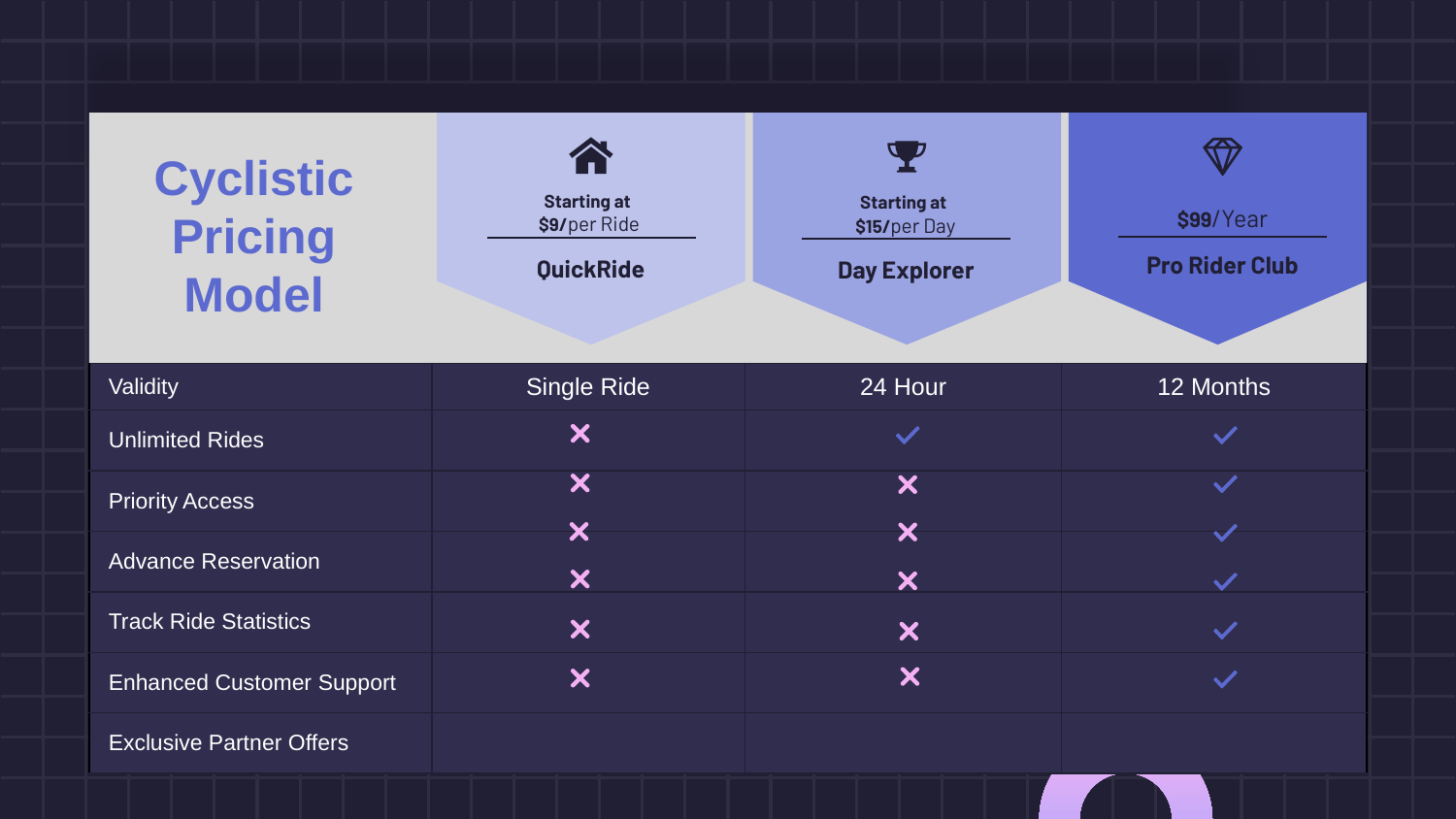

Cyclistic Pricing Model

Starting at
$9/per Ride
Starting at
$15/per Day
$99/Year
Pro Rider Club
QuickRide
Day Explorer
| Validity | Single Ride | 24 Hour | 12 Months |
| --- | --- | --- | --- |
| Unlimited Rides |  |  |  |
| Priority Access |  |  |  |
| Advance Reservation |  |  |  |
| Track Ride Statistics |  |  |  |
| Enhanced Customer Support |  |  |  |
| Exclusive Partner Offers |  |  |  |